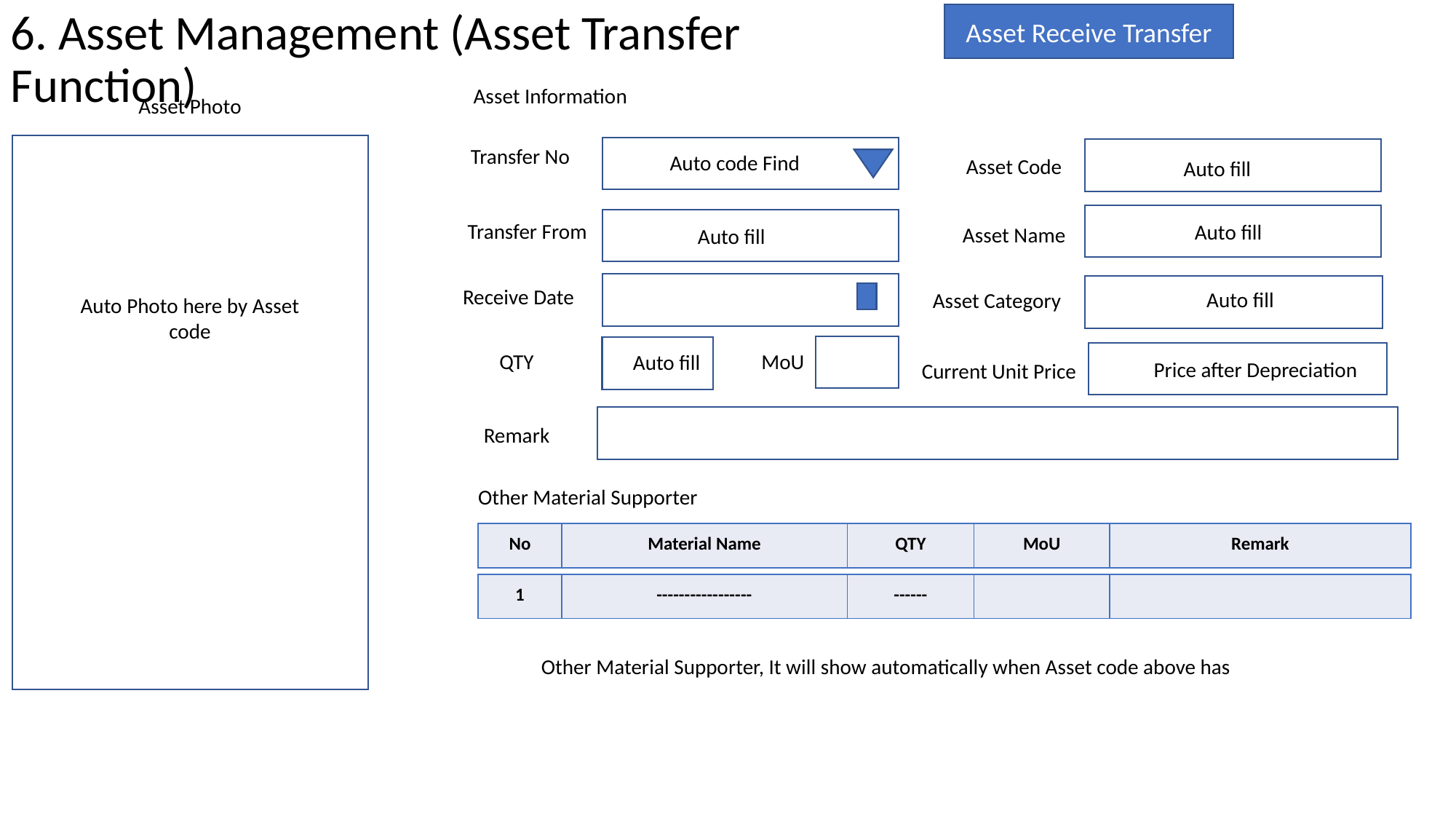

6. Asset Management (Asset Transfer Function)
Asset Receive Transfer
Asset Information
Asset Photo
Transfer No
Auto fill

Auto code Find

Asset Code

Transfer From
Auto fill

Asset Name
Auto fill

Receive Date
Auto fill
Asset Category

Auto Photo here by Asset code
Auto fill
QTY
MoU

Price after Depreciation

Current Unit Price

Remark
Other Material Supporter
| No | Material Name | QTY | MoU | Remark |
| --- | --- | --- | --- | --- |
| 1 | ----------------- | ------ |  |  |
| --- | --- | --- | --- | --- |
Other Material Supporter, It will show automatically when Asset code above has